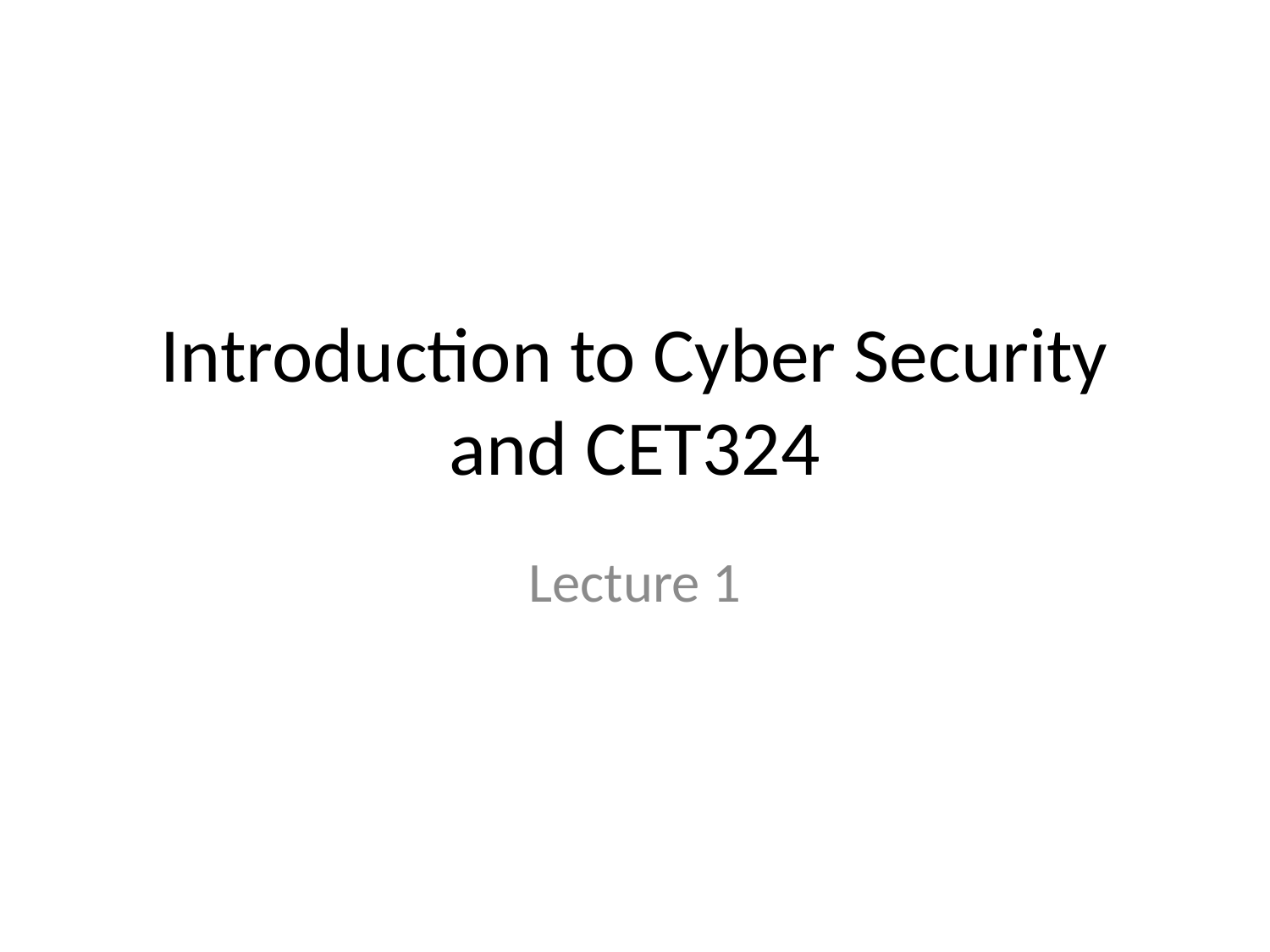

# Introduction to Cyber Security and CET324
Lecture 1